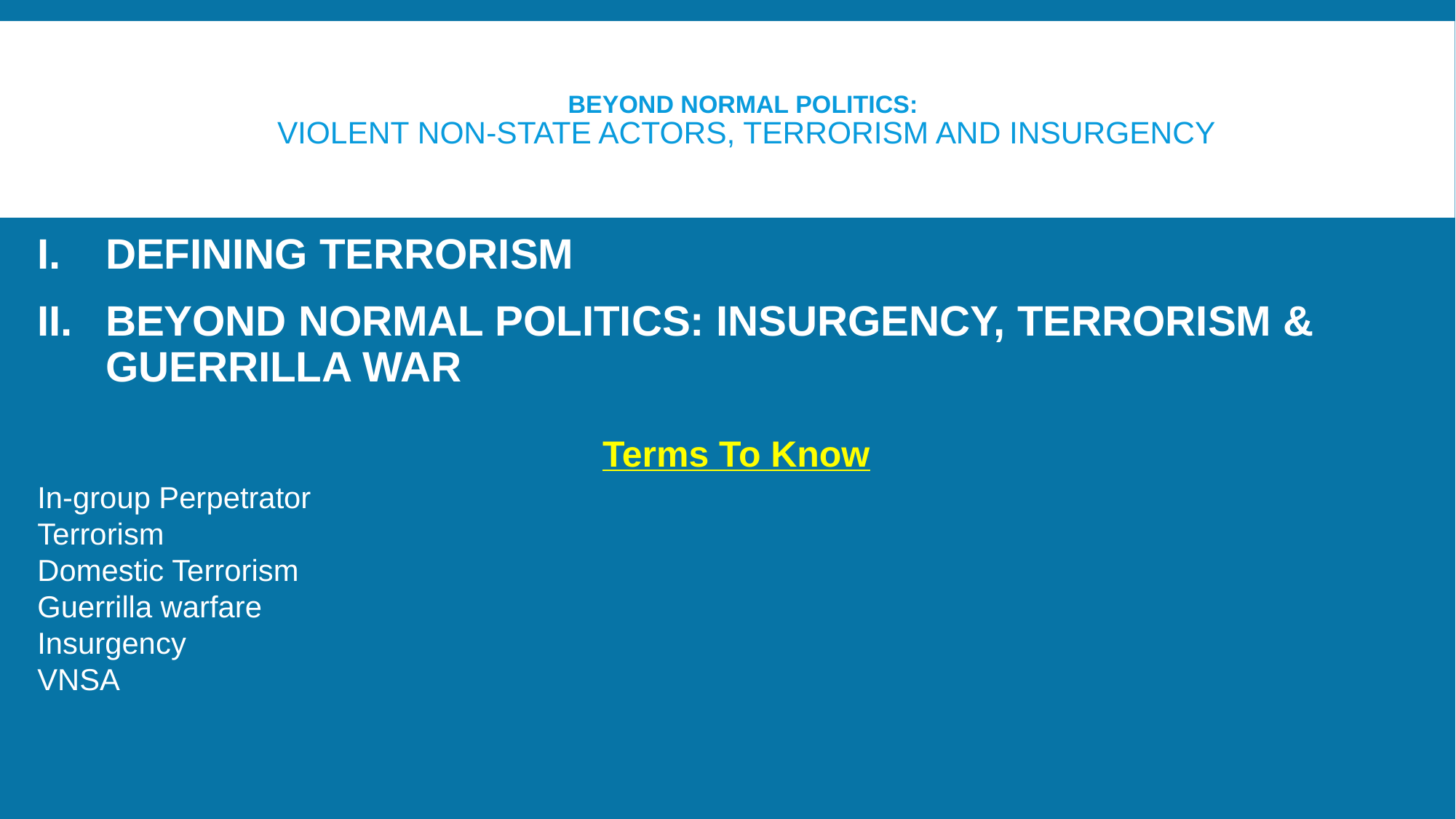

# BEYOND NORMAL POLITICS:
Violent Non-State Actors, Terrorism and Insurgency
DEFINING TERRORISM
BEYOND NORMAL POLITICS: INSURGENCY, TERRORISM & GUERRILLA WAR

  Terms To Know
In-group Perpetrator
Terrorism
Domestic Terrorism
Guerrilla warfare
Insurgency
VNSA